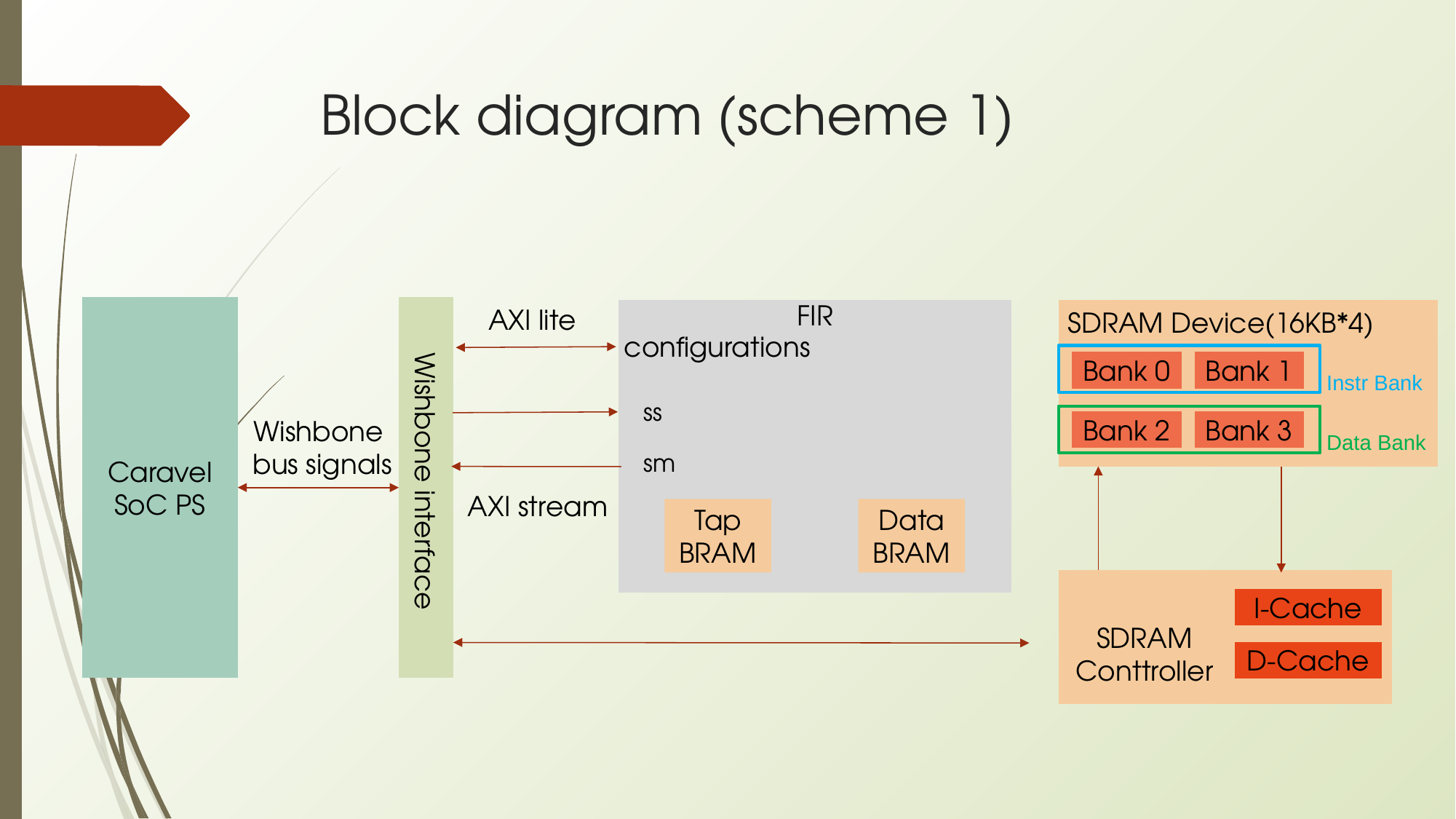

# Block diagram (scheme 1)

Caravel
SoC PS

AXI lite

FIR

SDRAM Device(16KB*4)
configurations

Bank 0
Bank 1
Instr Bank
ss

sm

Wishbone
bus signals
Bank 2
Bank 3
Data Bank
Wishbone interface
AXI stream
Tap
BRAM
Data
BRAM

I-Cache
SDRAM Conttroller
D-Cache